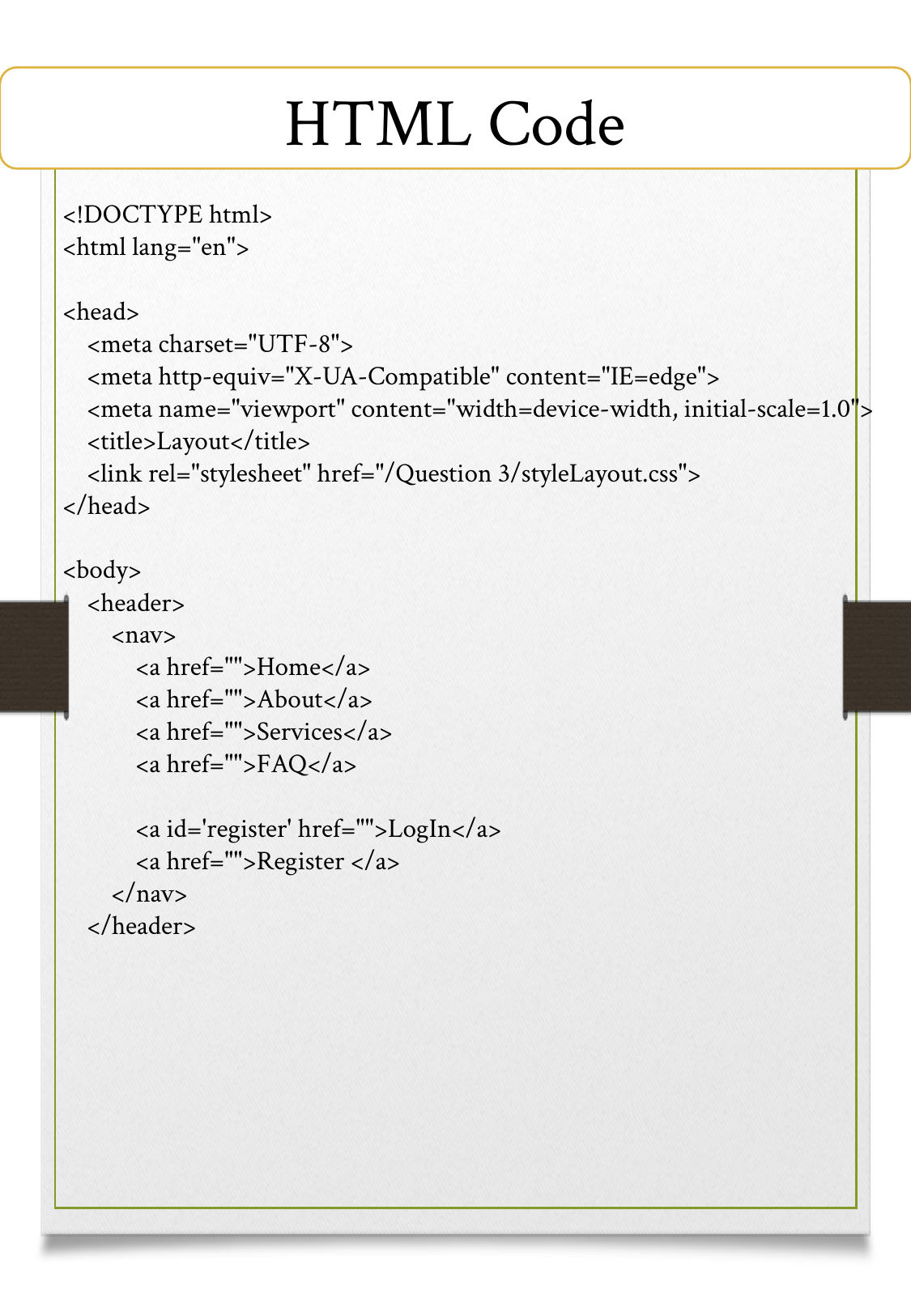

HTML Code
<!DOCTYPE html>
<html lang="en">
<head>
    <meta charset="UTF-8">
    <meta http-equiv="X-UA-Compatible" content="IE=edge">
    <meta name="viewport" content="width=device-width, initial-scale=1.0">
    <title>Layout</title>
    <link rel="stylesheet" href="/Question 3/styleLayout.css">
</head>
<body>
    <header>
        <nav>
            <a href="">Home</a>
            <a href="">About</a>
            <a href="">Services</a>
            <a href="">FAQ</a>
            <a id='register' href="">LogIn</a>
            <a href="">Register </a>
        </nav>
    </header>